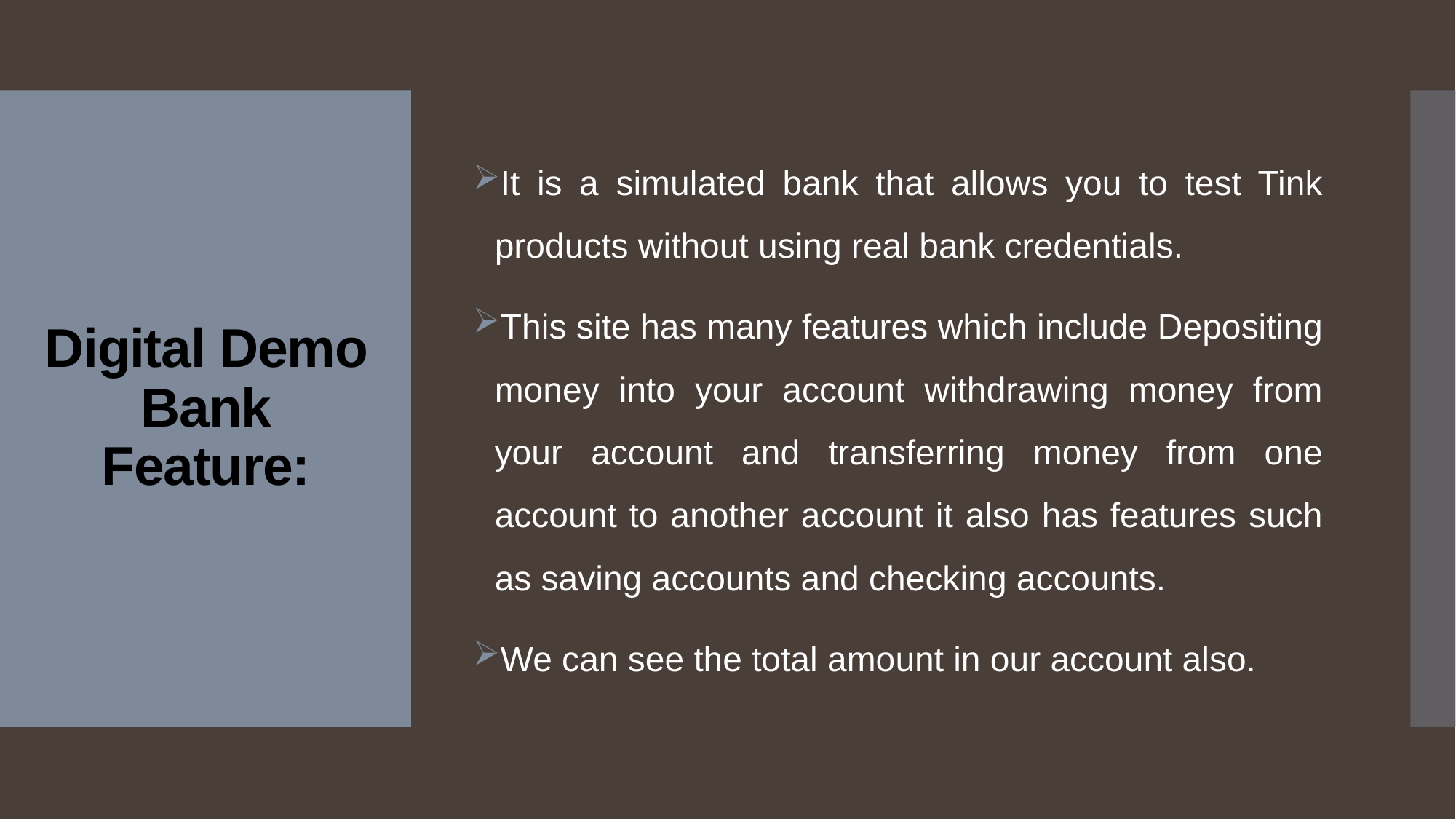

It is a simulated bank that allows you to test Tink products without using real bank credentials.
This site has many features which include Depositing money into your account withdrawing money from your account and transferring money from one account to another account it also has features such as saving accounts and checking accounts.
We can see the total amount in our account also.
# Digital Demo Bank Feature: